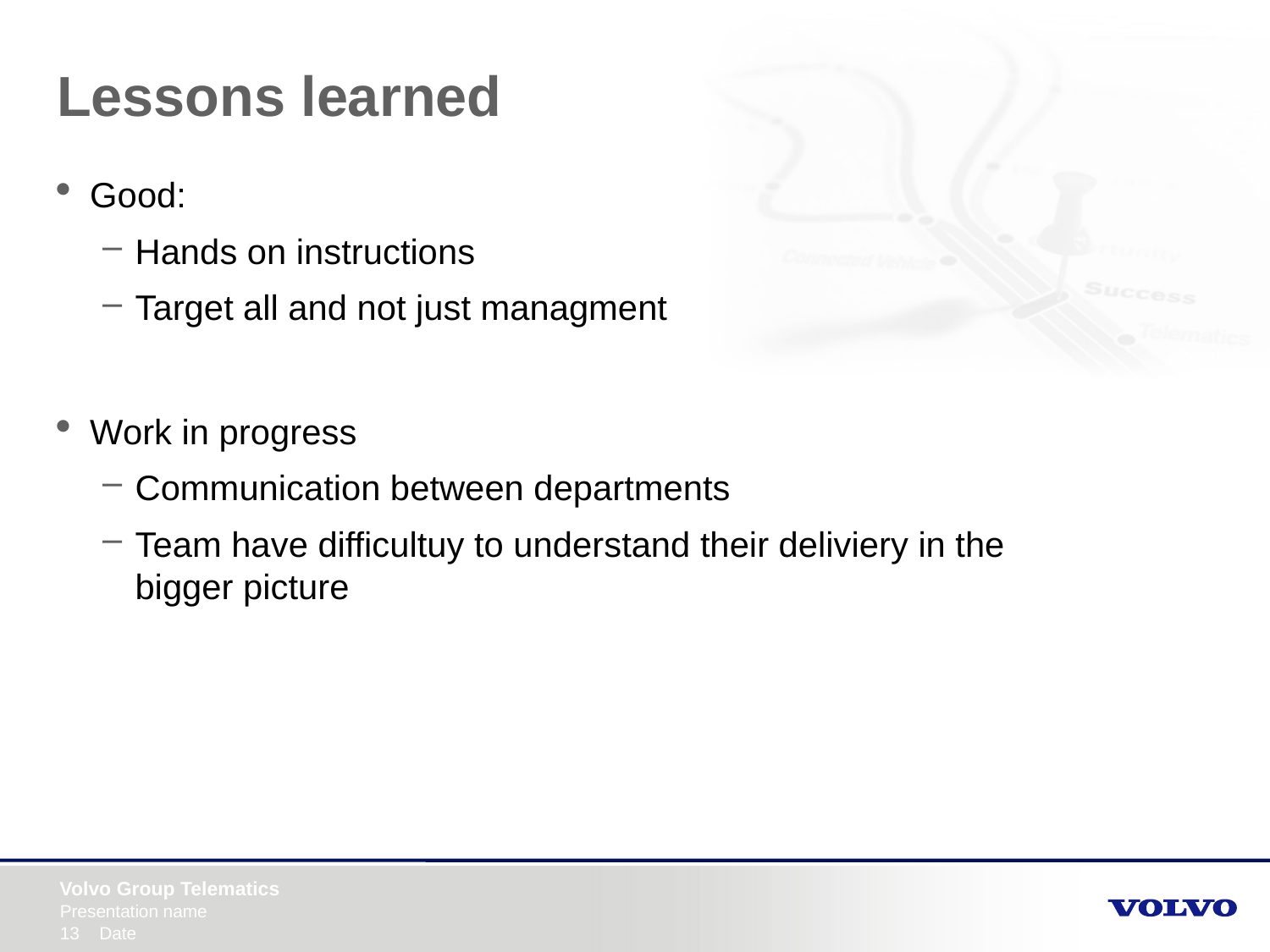

# Lessons learned
Good:
Hands on instructions
Target all and not just managment

Work in progress
Communication between departments
Team have difficultuy to understand their deliviery in the bigger picture

Presentation name

Date
13